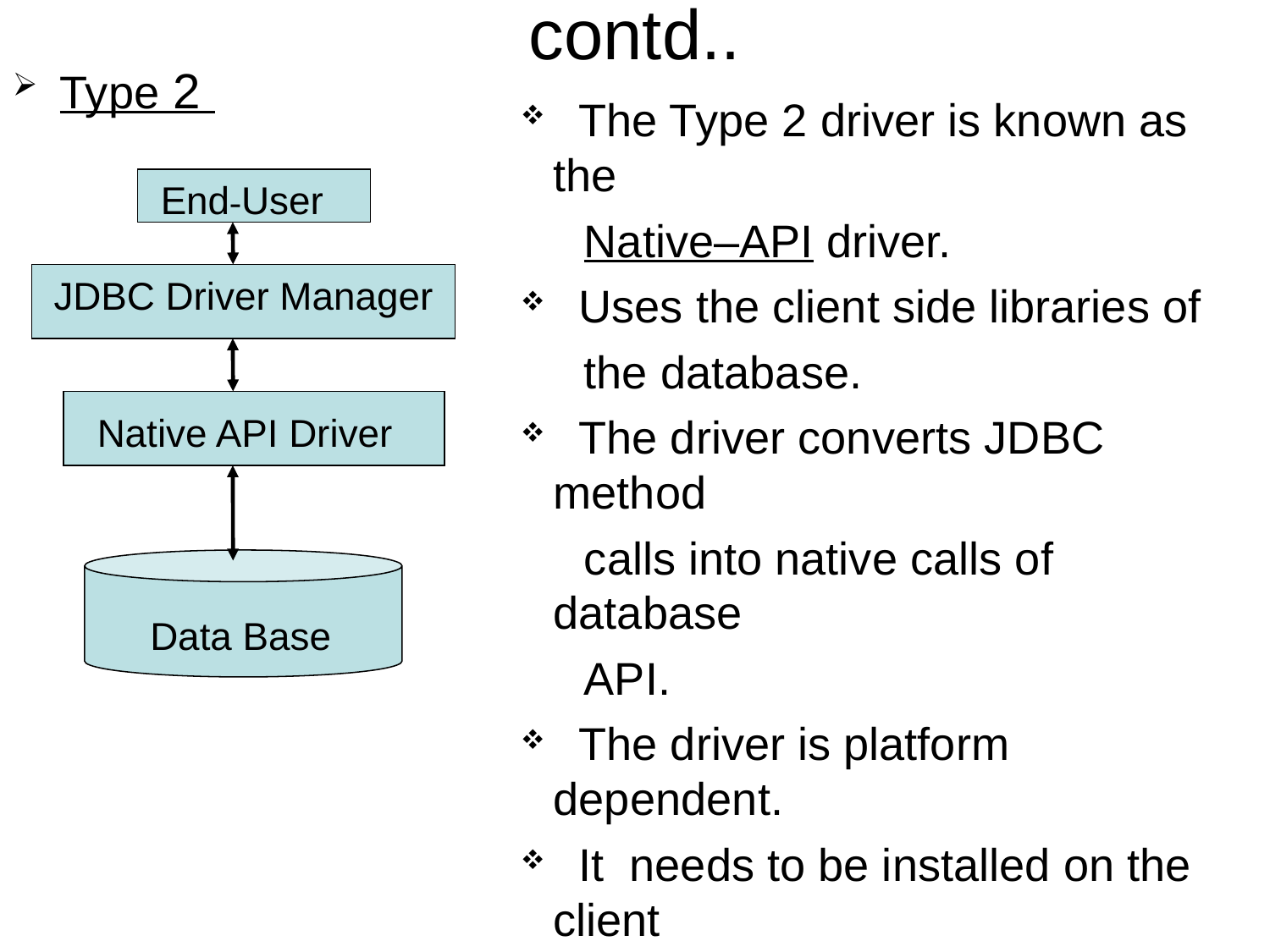

contd..
Type 2
  The Type 2 driver is known as the
     Native–API driver.
  Uses the client side libraries of
     the database.
  The driver converts JDBC method
     calls into native calls of database
     API.
  The driver is platform dependent.
  It  needs to be installed on the client
     machine.
  Not suitable for applets.

End-User

JDBC Driver Manager

Native API Driver

Data Base